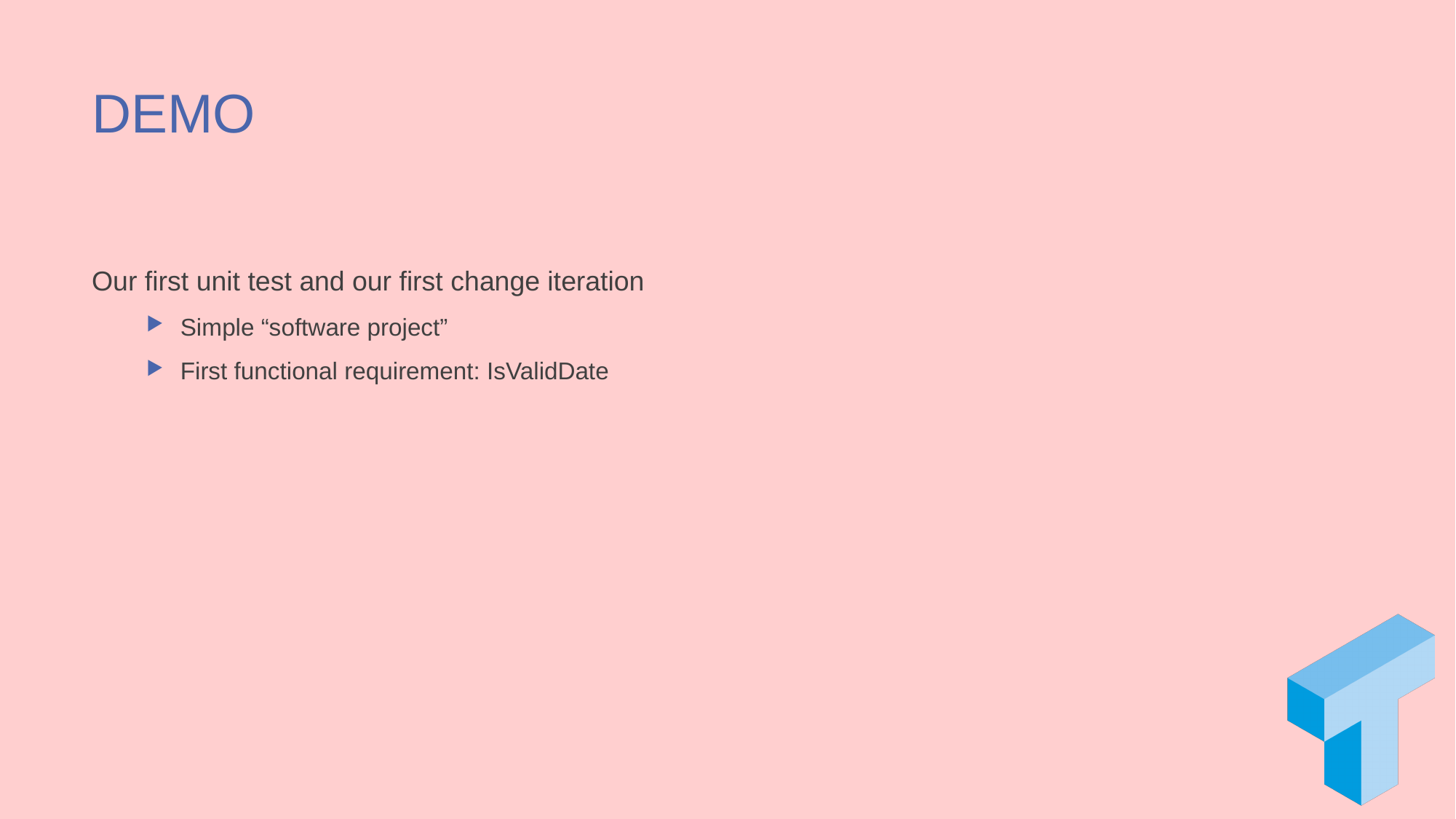

# DEMO
Our first unit test and our first change iteration
Simple “software project”
First functional requirement: IsValidDate